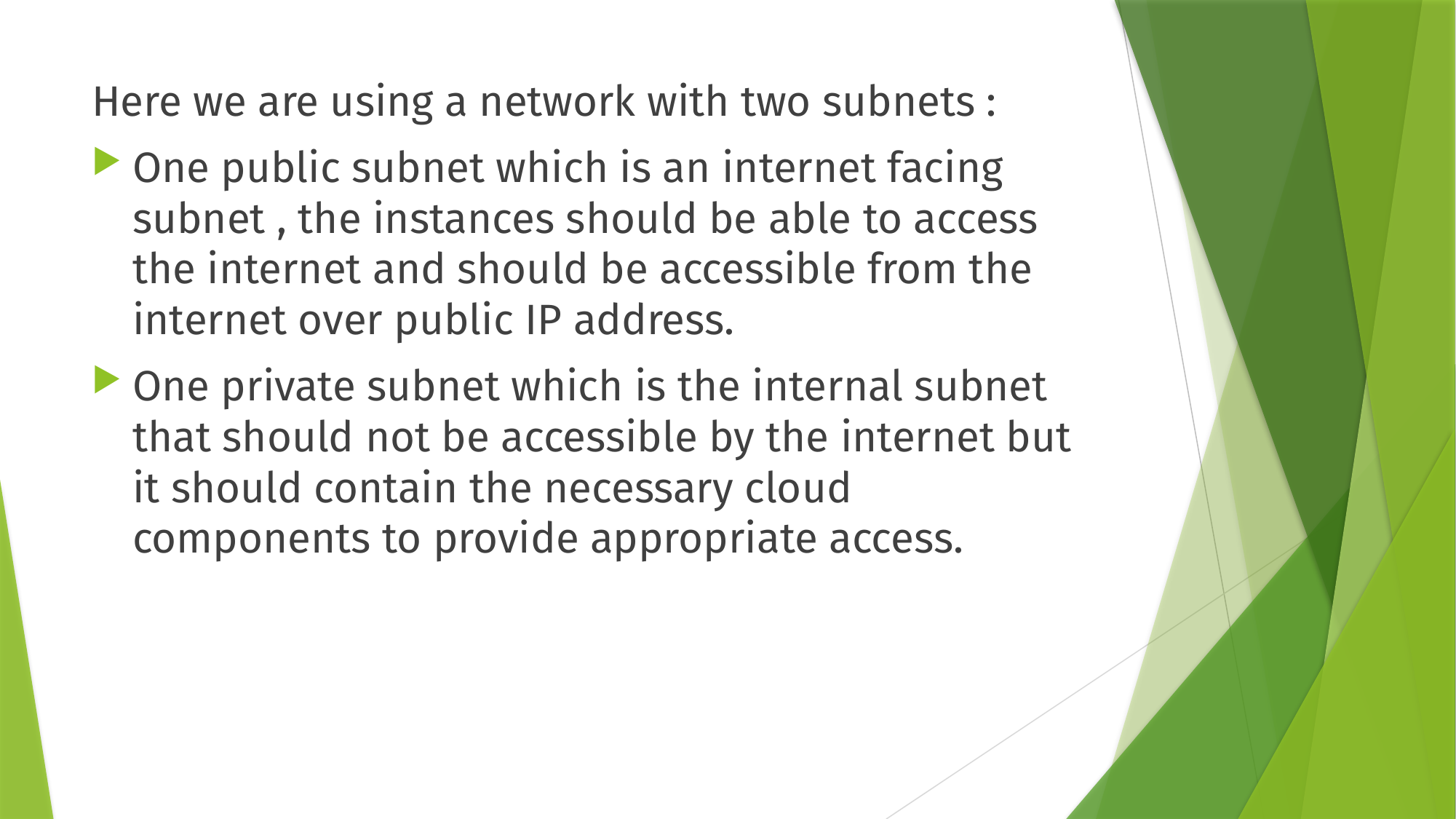

Here we are using a network with two subnets :
One public subnet which is an internet facing subnet , the instances should be able to access the internet and should be accessible from the internet over public IP address.
One private subnet which is the internal subnet that should not be accessible by the internet but it should contain the necessary cloud components to provide appropriate access.